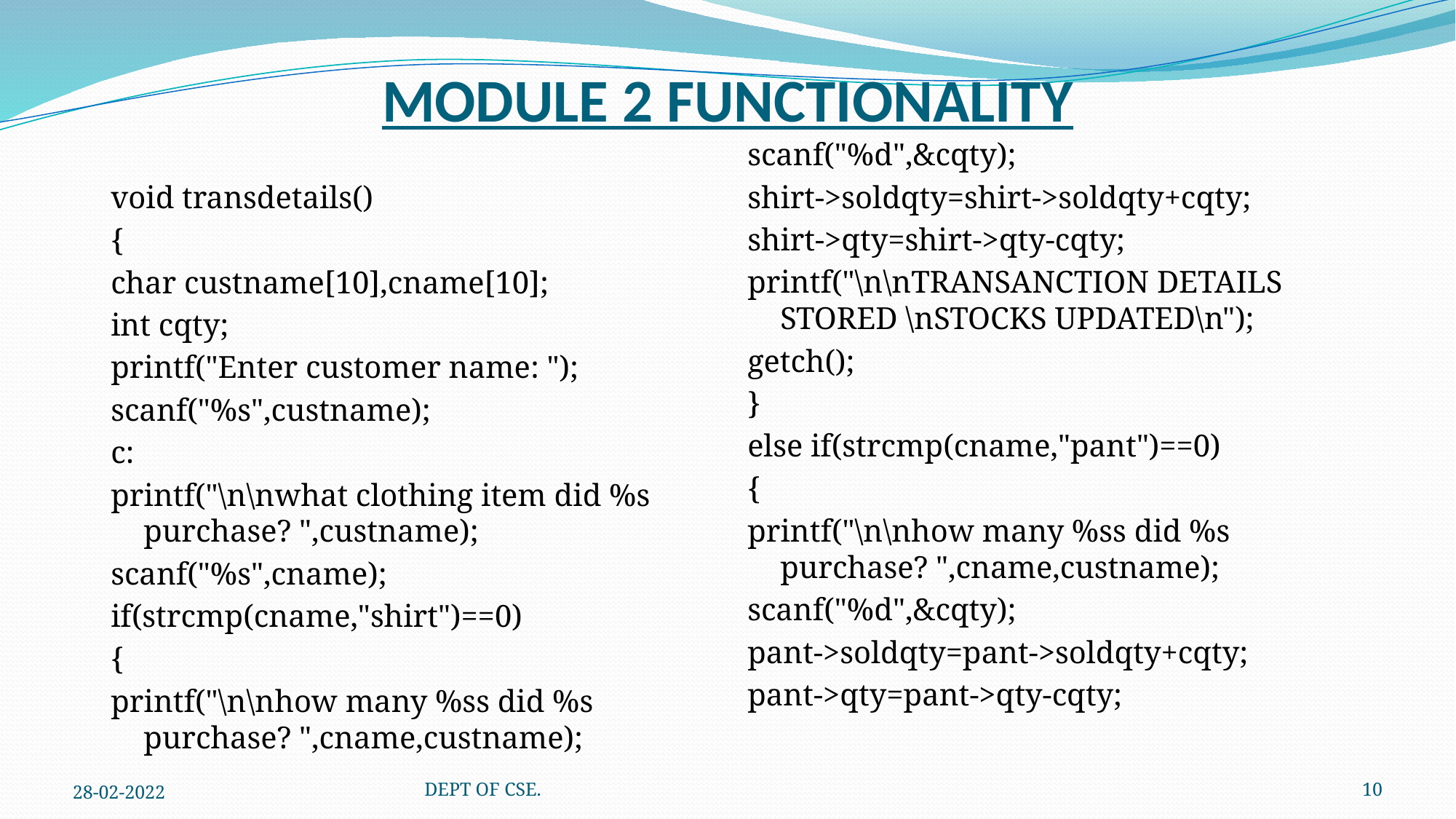

# MODULE 2 FUNCTIONALITY
scanf("%d",&cqty);
shirt->soldqty=shirt->soldqty+cqty;
shirt->qty=shirt->qty-cqty;
printf("\n\nTRANSANCTION DETAILS STORED \nSTOCKS UPDATED\n");
getch();
}
else if(strcmp(cname,"pant")==0)
{
printf("\n\nhow many %ss did %s purchase? ",cname,custname);
scanf("%d",&cqty);
pant->soldqty=pant->soldqty+cqty;
pant->qty=pant->qty-cqty;

void transdetails()
{
char custname[10],cname[10];
int cqty;
printf("Enter customer name: ");
scanf("%s",custname);
c:
printf("\n\nwhat clothing item did %s purchase? ",custname);
scanf("%s",cname);
if(strcmp(cname,"shirt")==0)
{
printf("\n\nhow many %ss did %s purchase? ",cname,custname);

28-02-2022
DEPT OF CSE.
10